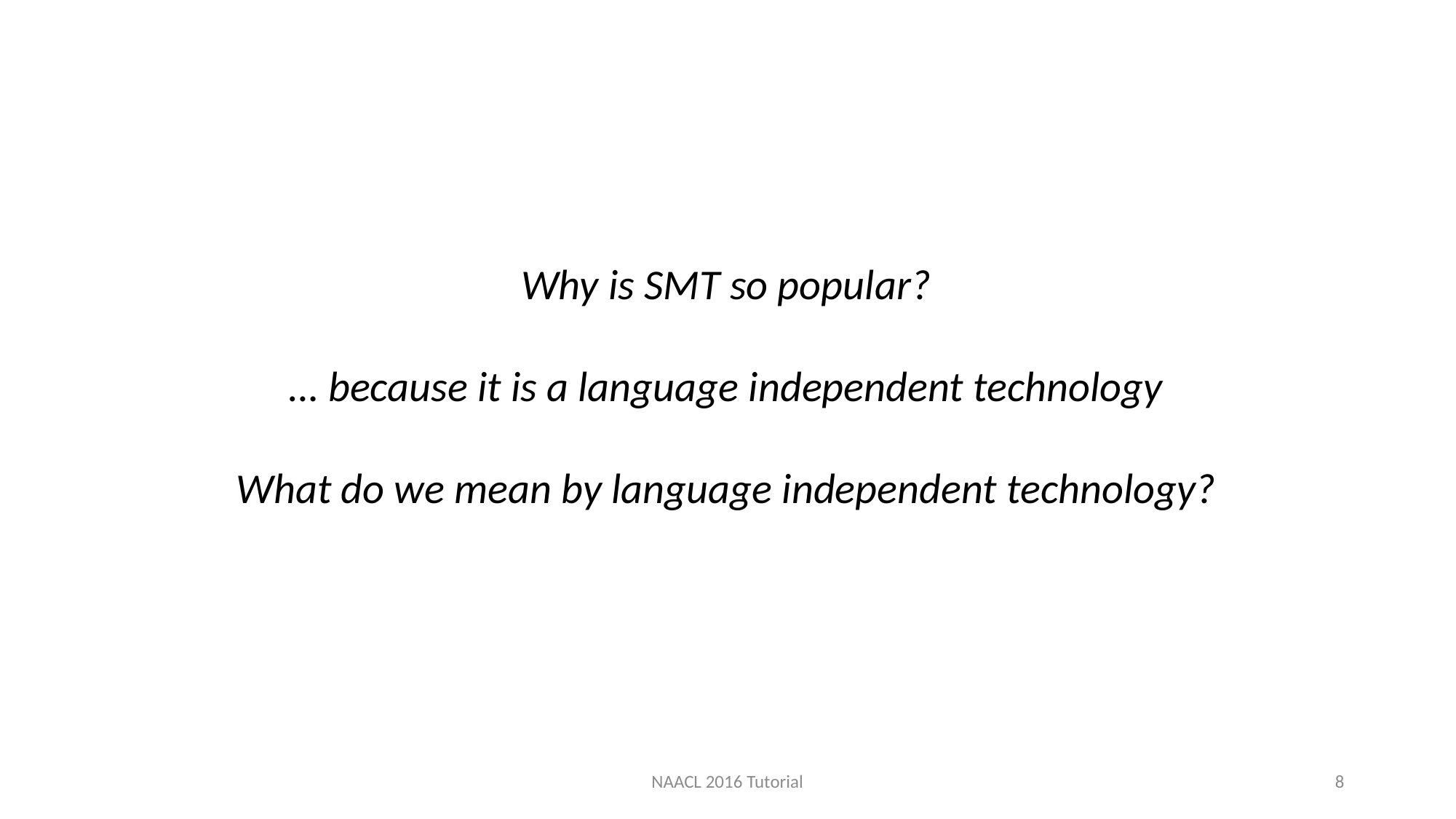

Why is SMT so popular?

… because it is a language independent technology

What do we mean by language independent technology?
NAACL 2016 Tutorial
8